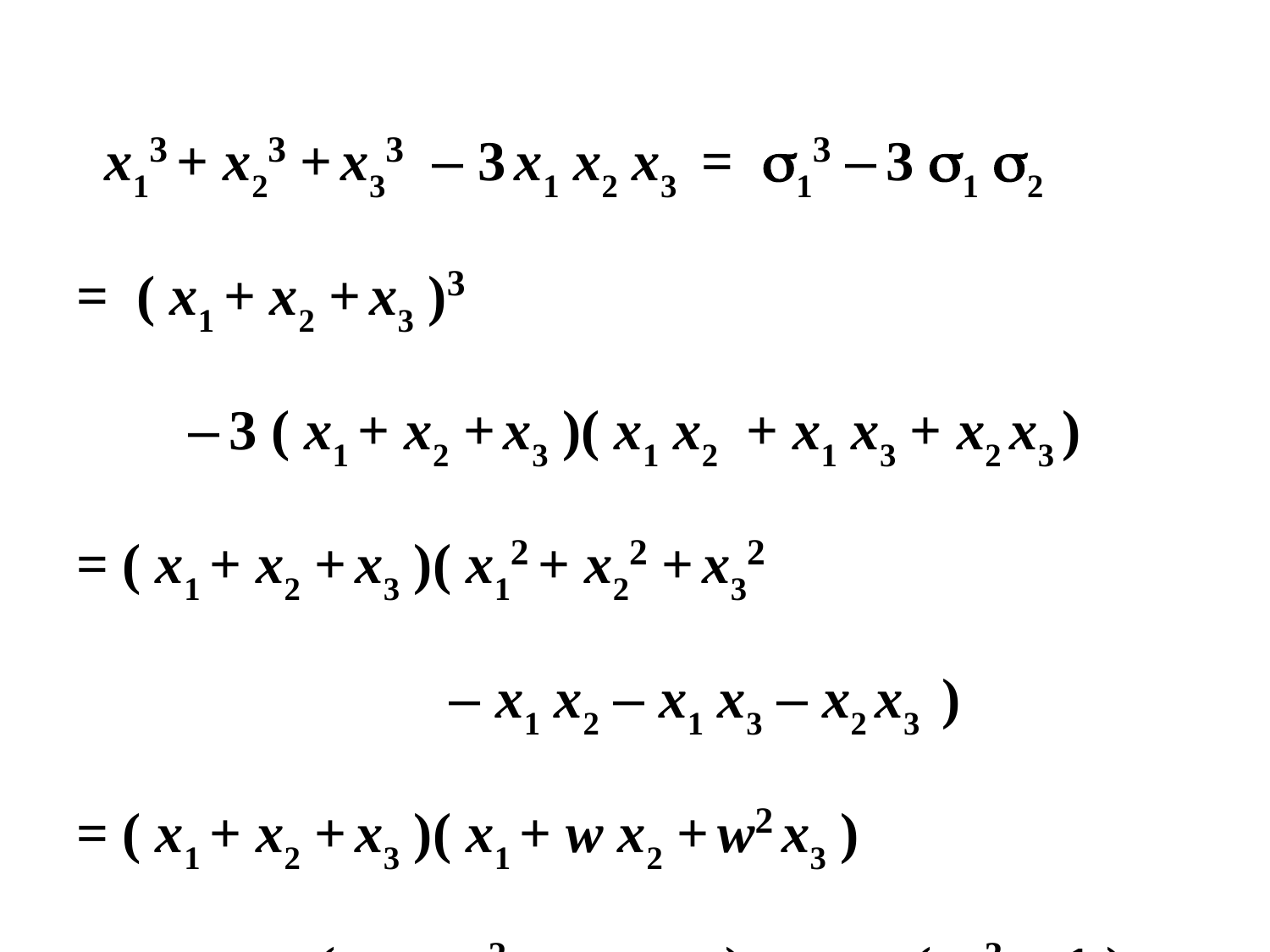

x13 + x23 + x33  – 3 x1 x2 x3   =  σ13 – 3 σ1 σ2
=  ( x1 + x2 + x3 )3
            – 3 ( x1 + x2 + x3 )( x1 x2  + x1 x3 + x2 x3 )
= ( x1 + x2 + x3 )( x12 + x22 + x32
                                        – x1 x2 – x1 x3 – x2 x3  )
= ( x1 + x2 + x3 )( x1 + w x2 + w2 x3 )
                 ( x1 + w2 x2 + w x3 )            ( w3 = 1 )